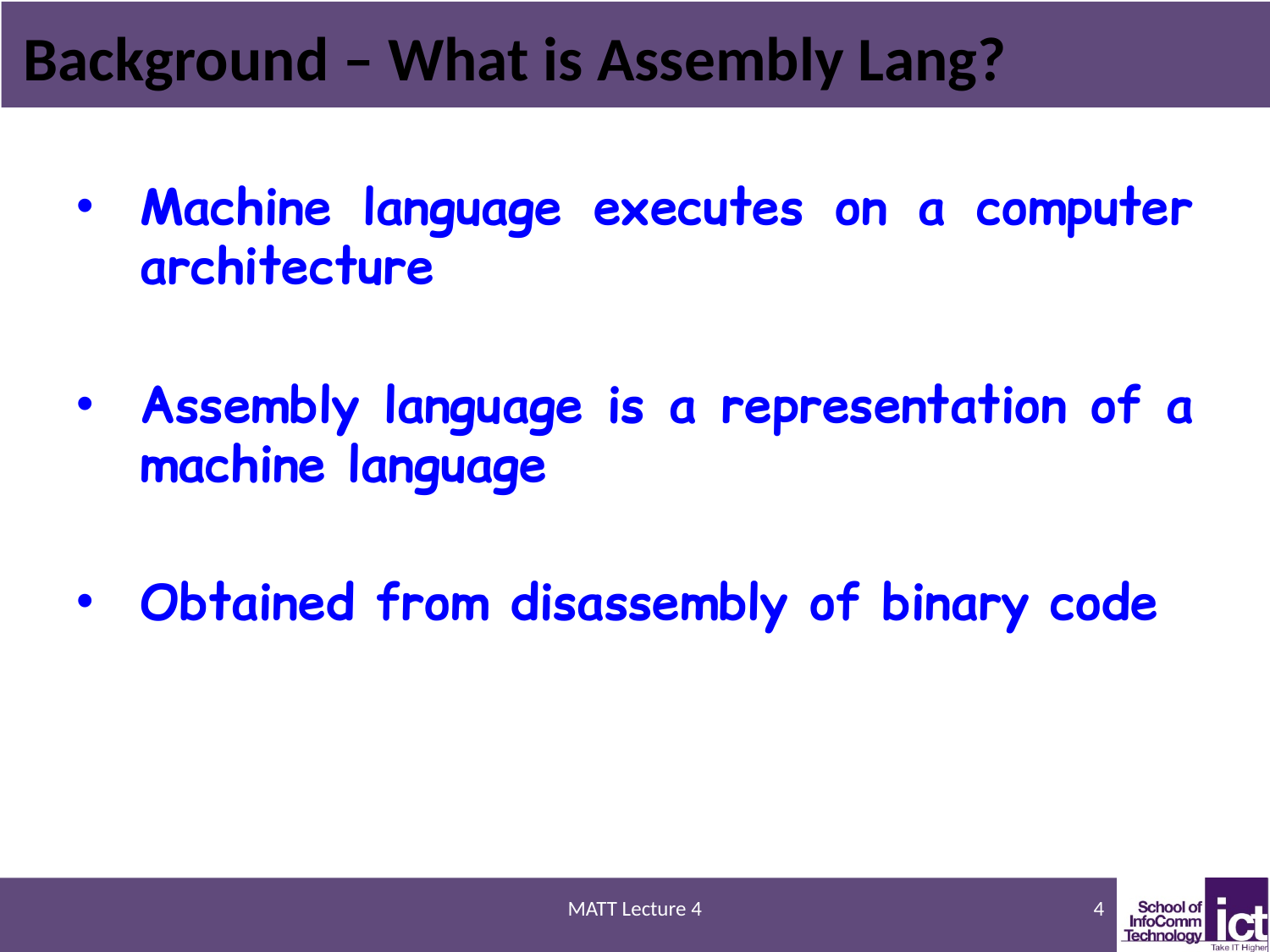

# Background – What is Assembly Lang?
Machine language executes on a computer architecture

Assembly language is a representation of a machine language

Obtained from disassembly of binary code
MATT Lecture 4
4